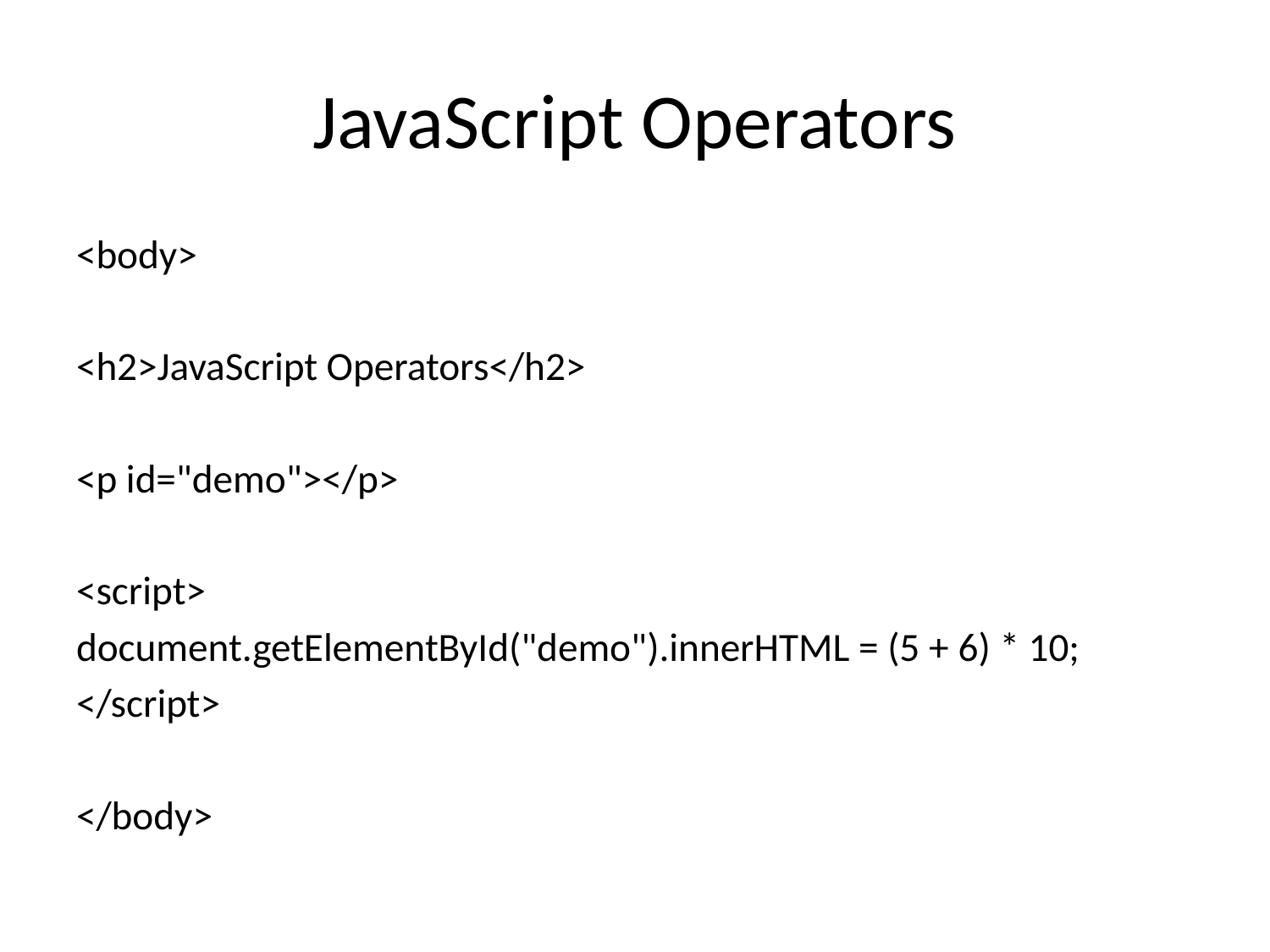

# JavaScript Operators
<body>

<h2>JavaScript Operators</h2>

<p id="demo"></p>

<script>
document.getElementById("demo").innerHTML = (5 + 6) * 10;
</script>

</body>